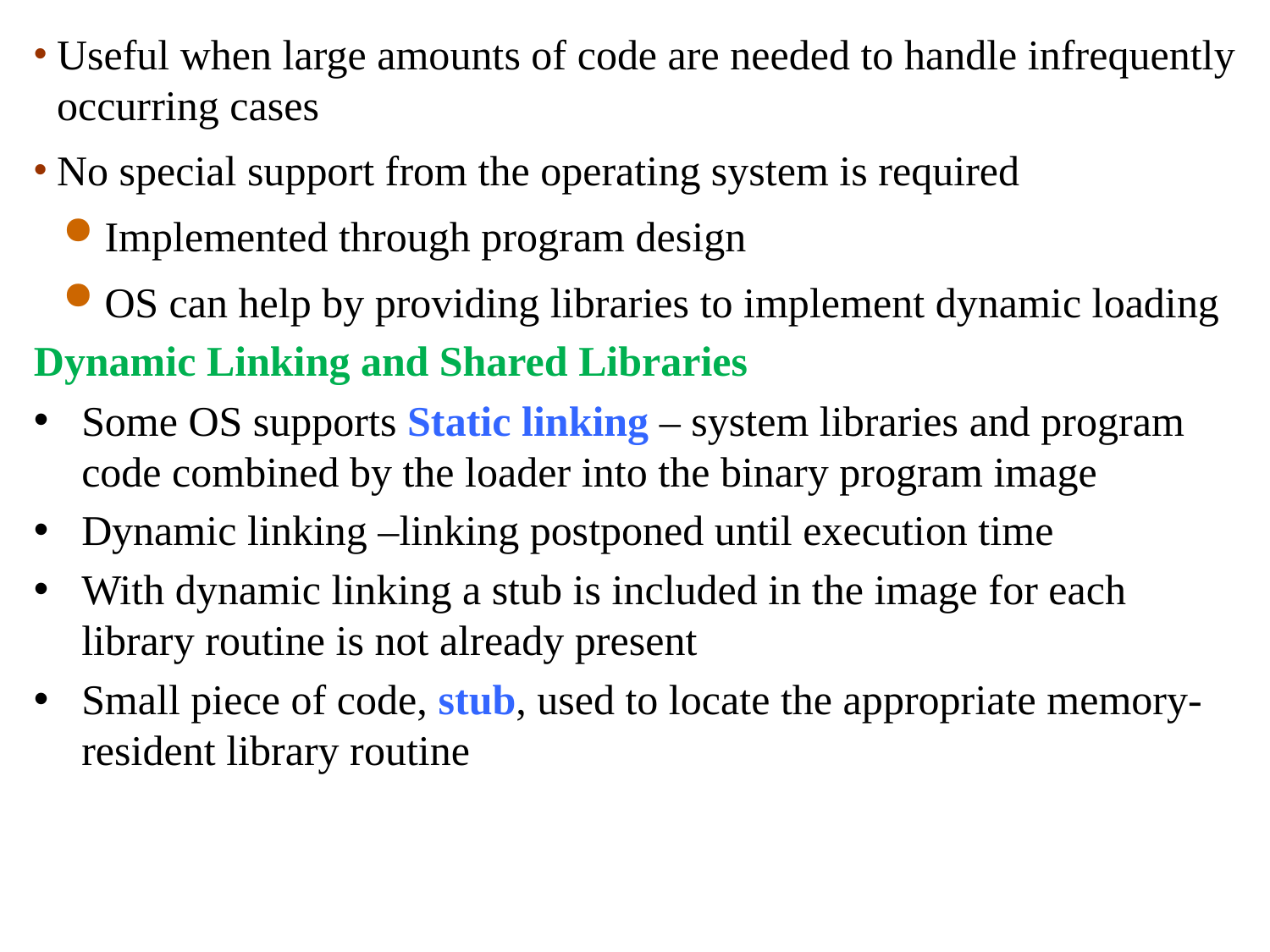

Useful when large amounts of code are needed to handle infrequently occurring cases
No special support from the operating system is required
Implemented through program design
OS can help by providing libraries to implement dynamic loading
Dynamic Linking and Shared Libraries
Some OS supports Static linking – system libraries and program code combined by the loader into the binary program image
Dynamic linking –linking postponed until execution time
With dynamic linking a stub is included in the image for each library routine is not already present
Small piece of code, stub, used to locate the appropriate memory-resident library routine